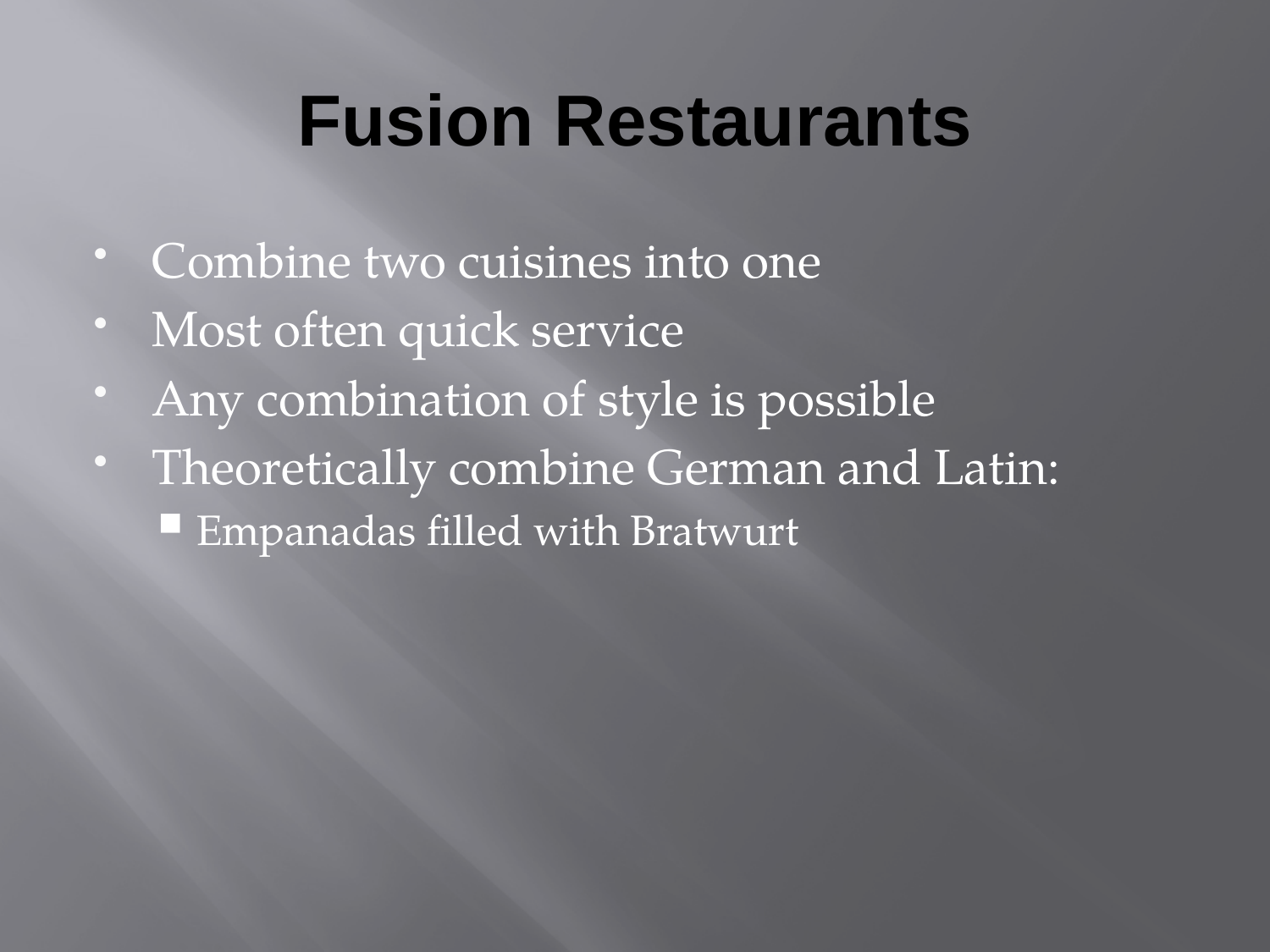

# Fusion Restaurants
Combine two cuisines into one
Most often quick service
Any combination of style is possible
Theoretically combine German and Latin:
Empanadas filled with Bratwurt